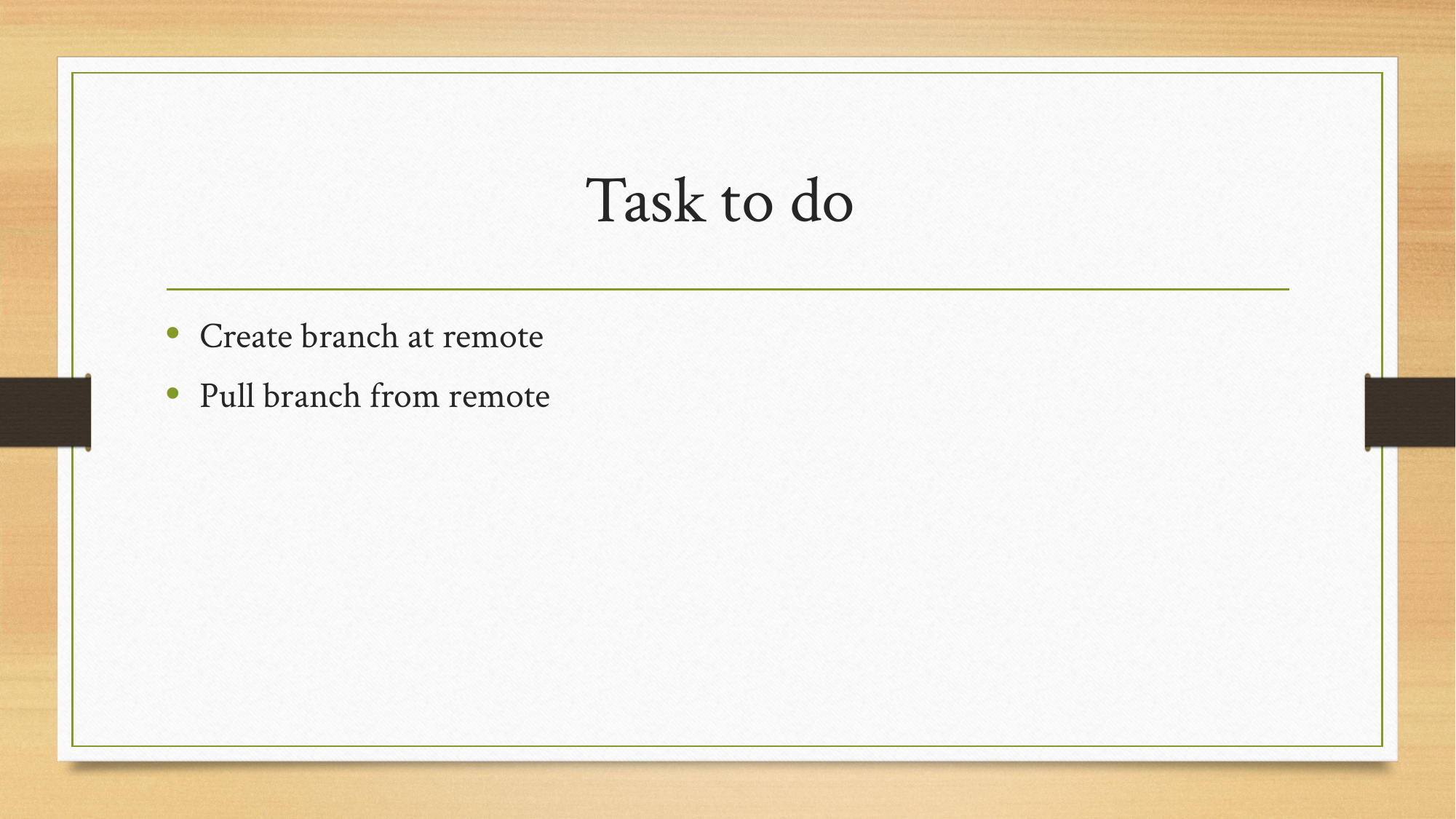

# Task to do
Create branch at remote
Pull branch from remote